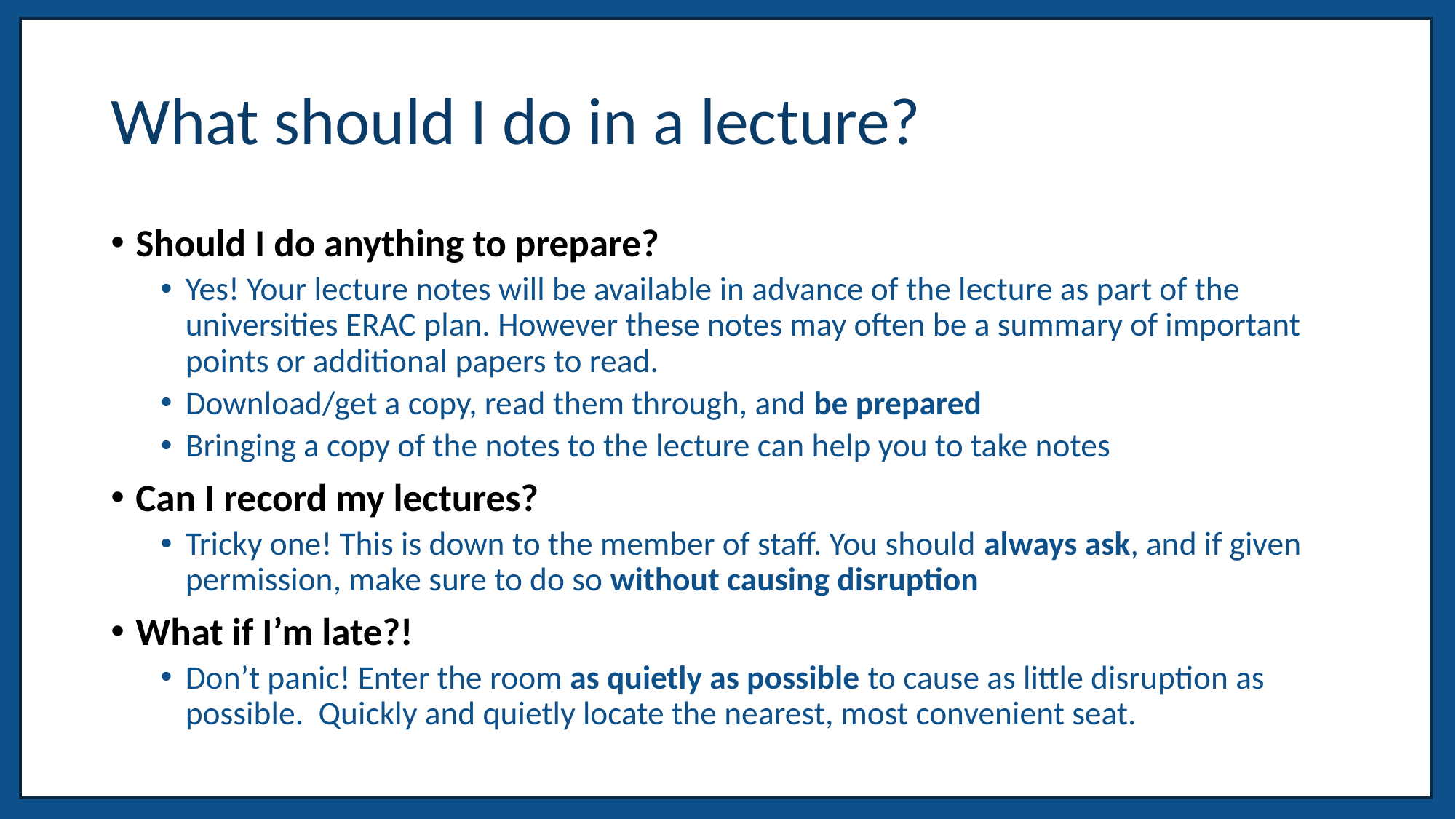

# What should I do in a lecture?
Should I do anything to prepare?
Yes! Your lecture notes will be available in advance of the lecture as part of the universities ERAC plan. However these notes may often be a summary of important points or additional papers to read.
Download/get a copy, read them through, and be prepared
Bringing a copy of the notes to the lecture can help you to take notes
Can I record my lectures?
Tricky one! This is down to the member of staff. You should always ask, and if given permission, make sure to do so without causing disruption
What if I’m late?!
Don’t panic! Enter the room as quietly as possible to cause as little disruption as possible.  Quickly and quietly locate the nearest, most convenient seat.